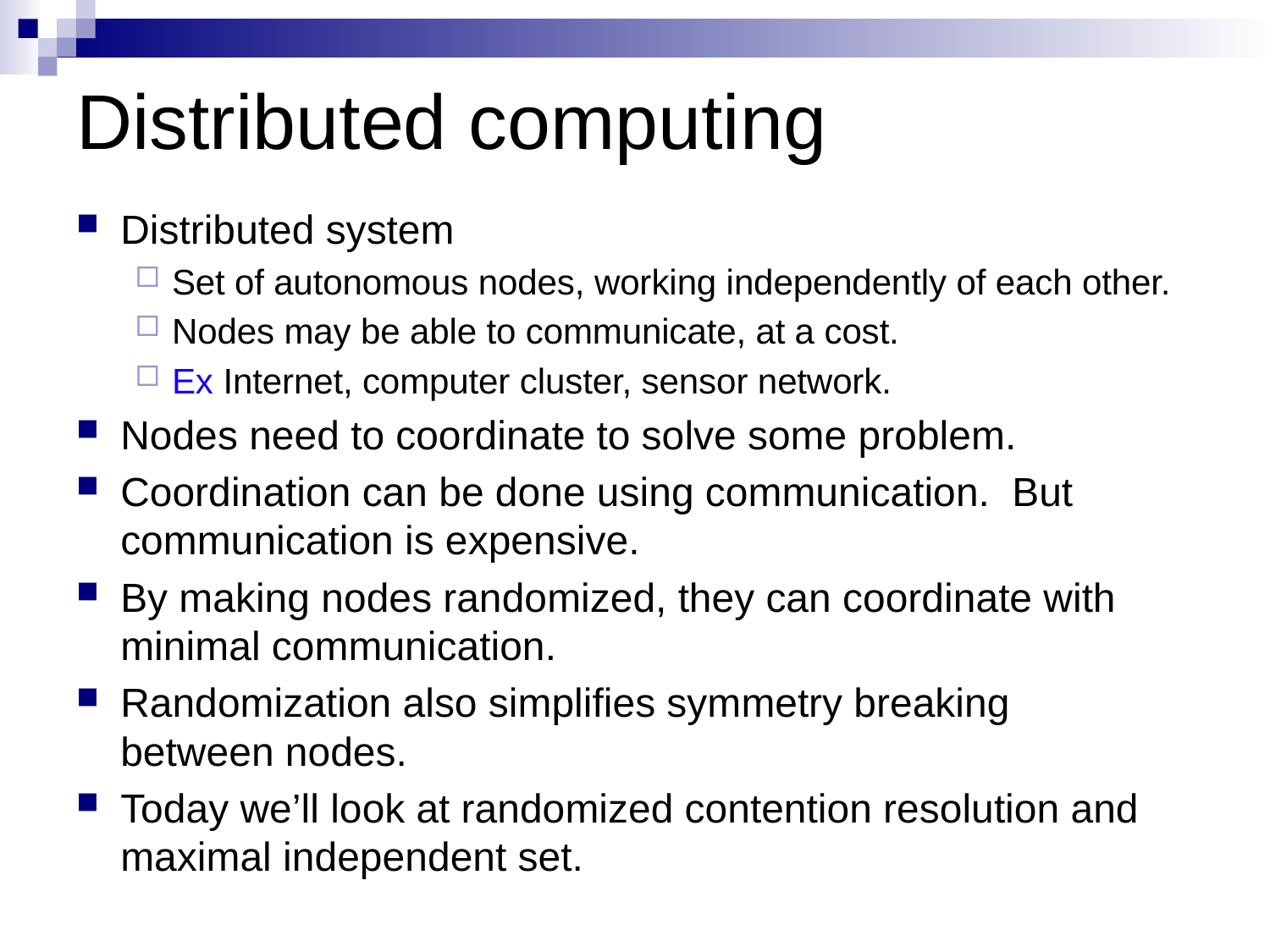

# Distributed computing
Distributed system
Set of autonomous nodes, working independently of each other.
Nodes may be able to communicate, at a cost.
Ex Internet, computer cluster, sensor network.
Nodes need to coordinate to solve some problem.
Coordination can be done using communication.  But communication is expensive.
By making nodes randomized, they can coordinate with minimal communication.
Randomization also simplifies symmetry breaking between nodes.
Today we’ll look at randomized contention resolution and maximal independent set.